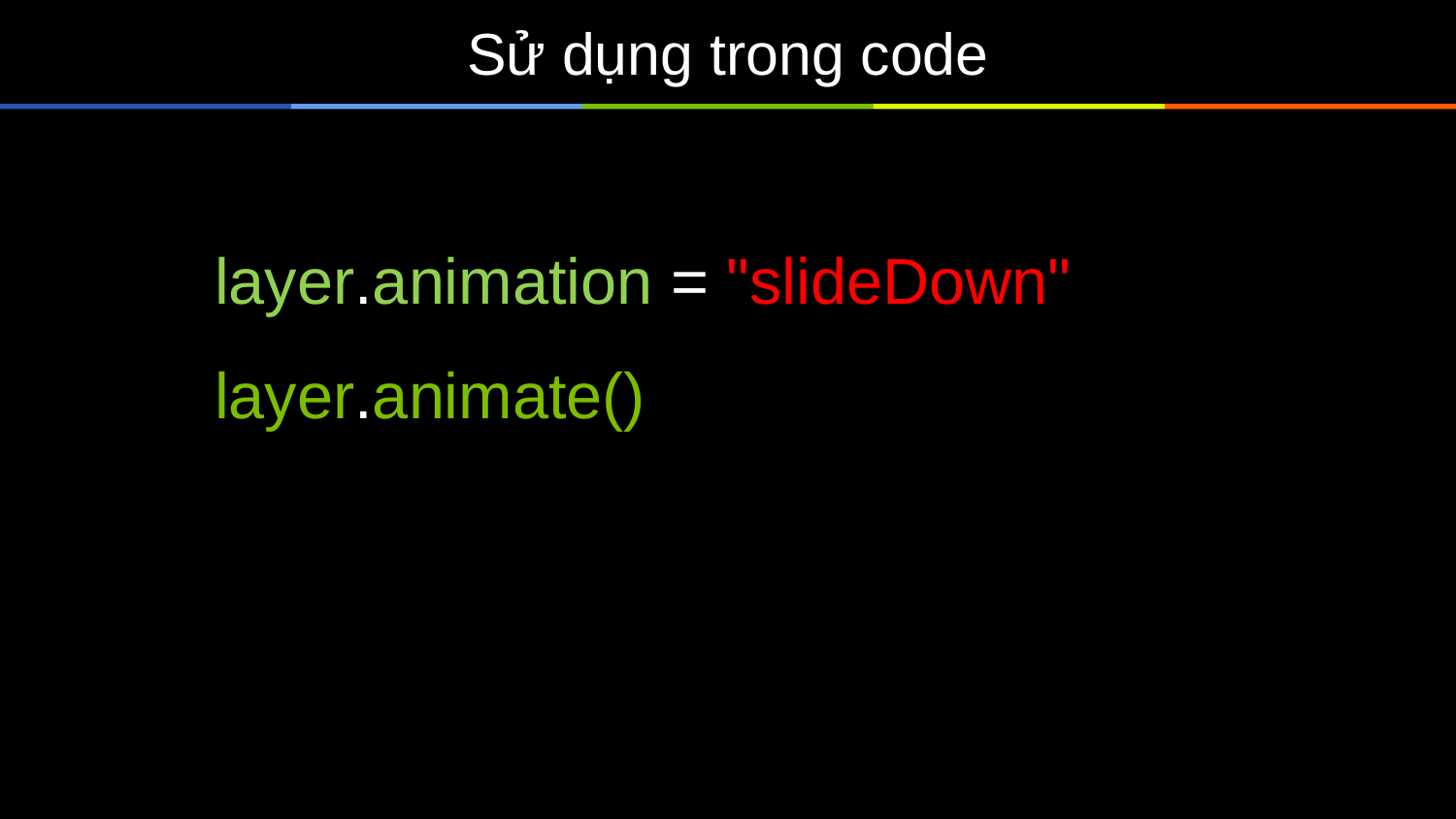

# Sử dụng trong code

	 layer.animation = "slideDown"
      	 layer.animate()